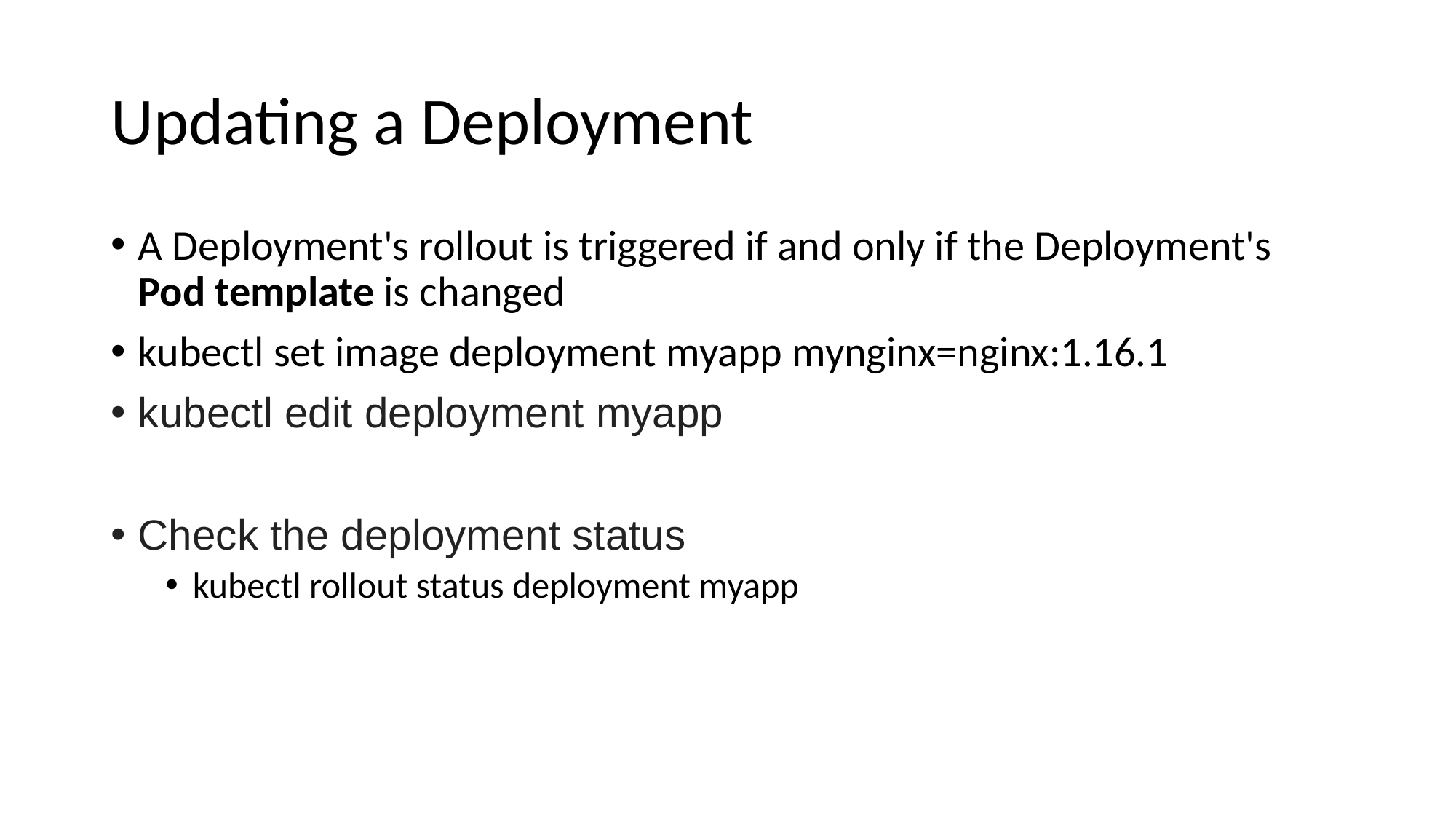

# Updating a Deployment
A Deployment's rollout is triggered if and only if the Deployment's Pod template is changed
kubectl set image deployment myapp mynginx=nginx:1.16.1
kubectl edit deployment myapp

Check the deployment status
kubectl rollout status deployment myapp